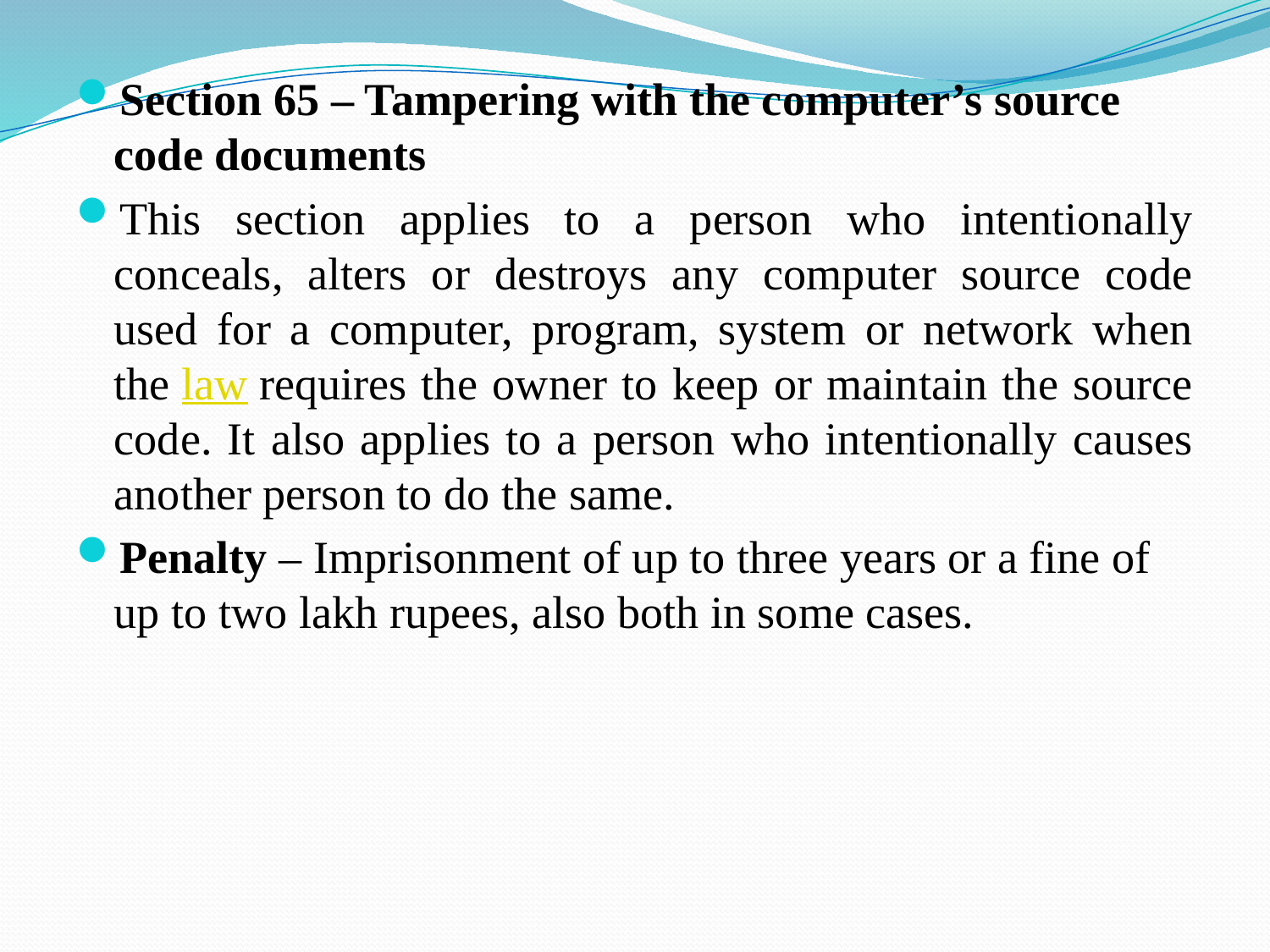

Section 65 – Tampering with the computer’s source code documents
This section applies to a person who intentionally conceals, alters or destroys any computer source code used for a computer, program, system or network when the law requires the owner to keep or maintain the source code. It also applies to a person who intentionally causes another person to do the same.
Penalty – Imprisonment of up to three years or a fine of up to two lakh rupees, also both in some cases.